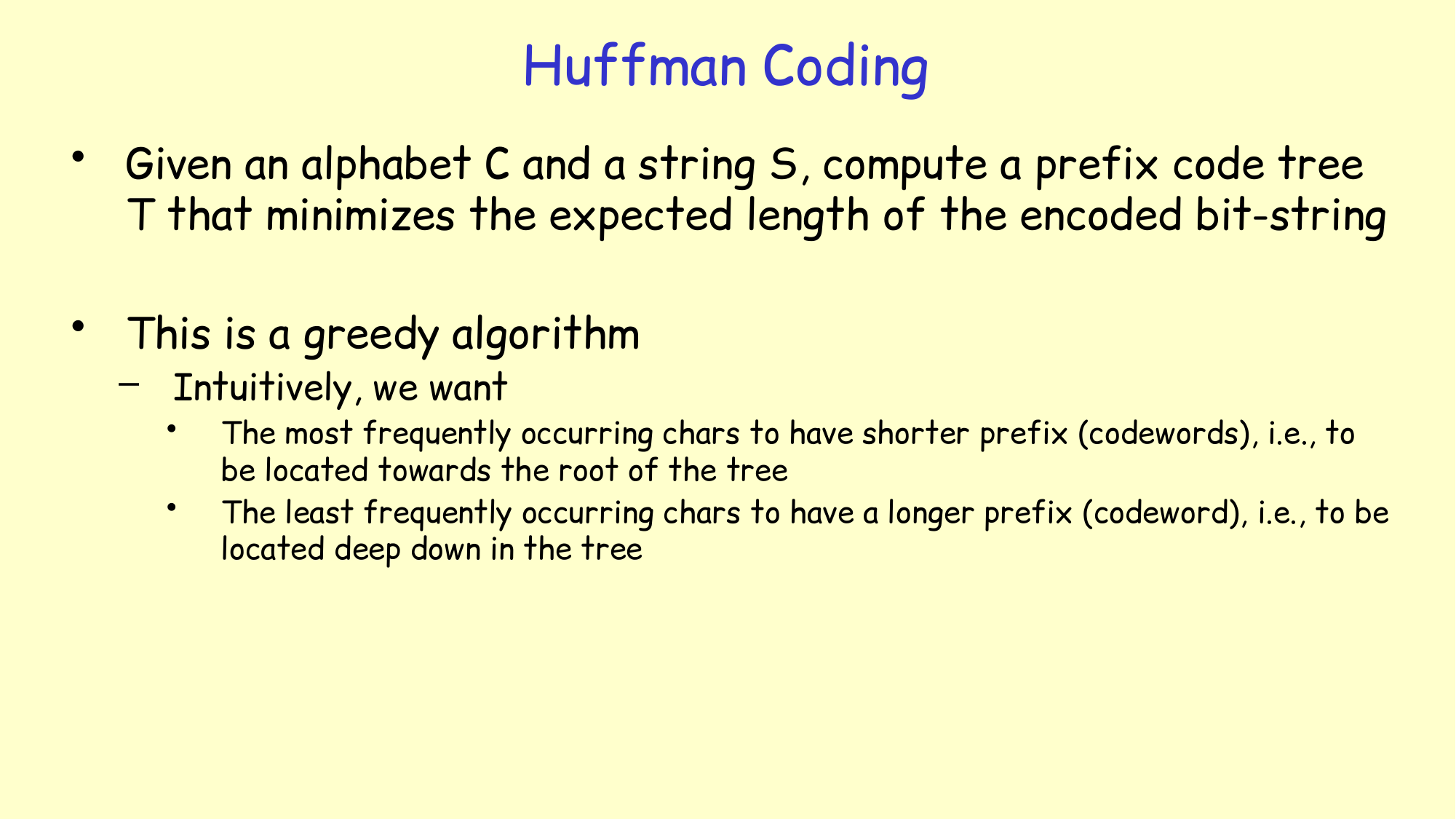

# Huffman Coding
Given an alphabet C and a string S, compute a prefix code tree T that minimizes the expected length of the encoded bit-string

This is a greedy algorithm
Intuitively, we want
The most frequently occurring chars to have shorter prefix (codewords), i.e., to be located towards the root of the tree
The least frequently occurring chars to have a longer prefix (codeword), i.e., to be located deep down in the tree